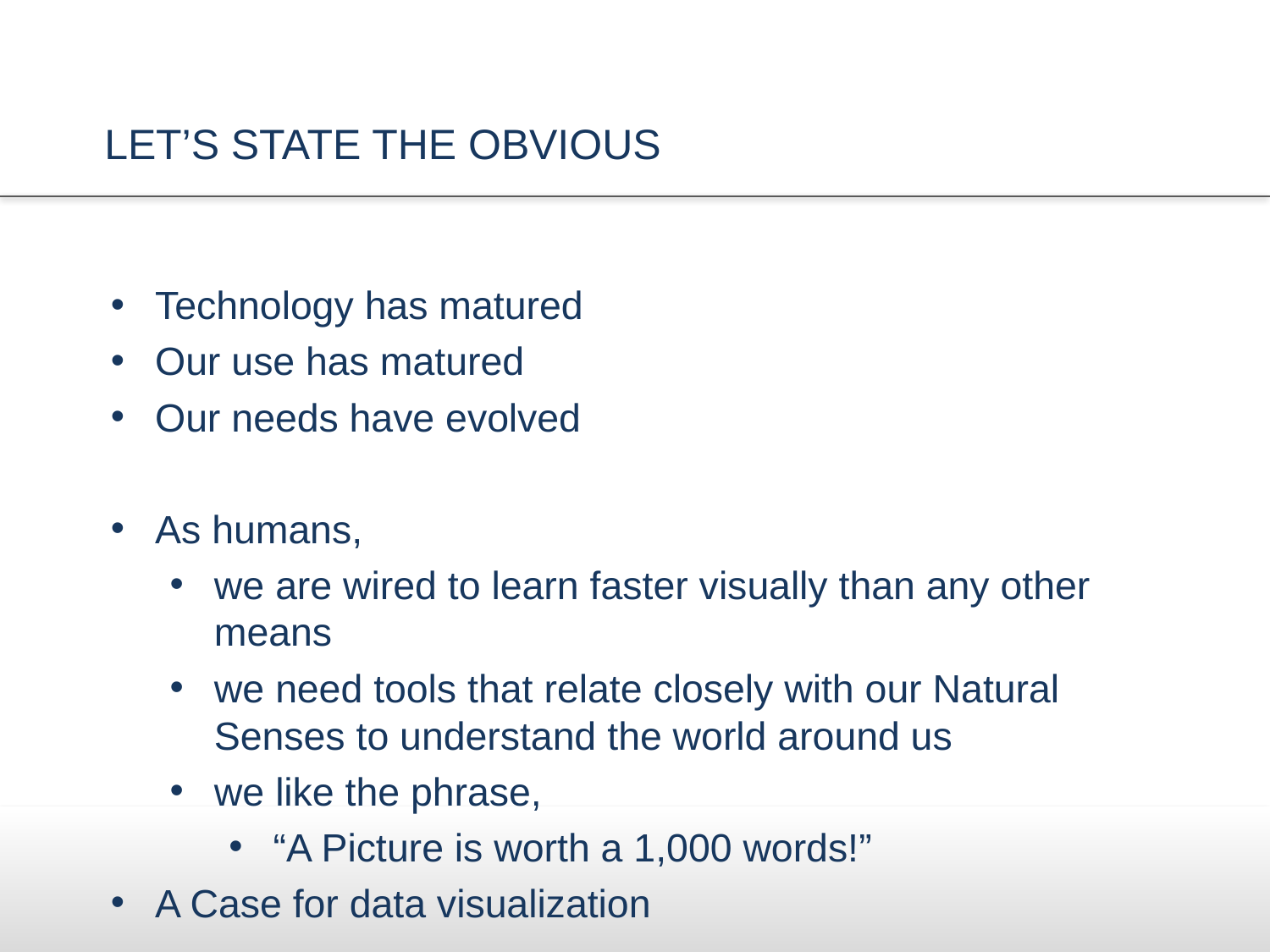

# let’s state the obvious
Technology has matured
Our use has matured
Our needs have evolved

As humans,
we are wired to learn faster visually than any other means
we need tools that relate closely with our Natural Senses to understand the world around us
we like the phrase,
“A Picture is worth a 1,000 words!”
A Case for data visualization